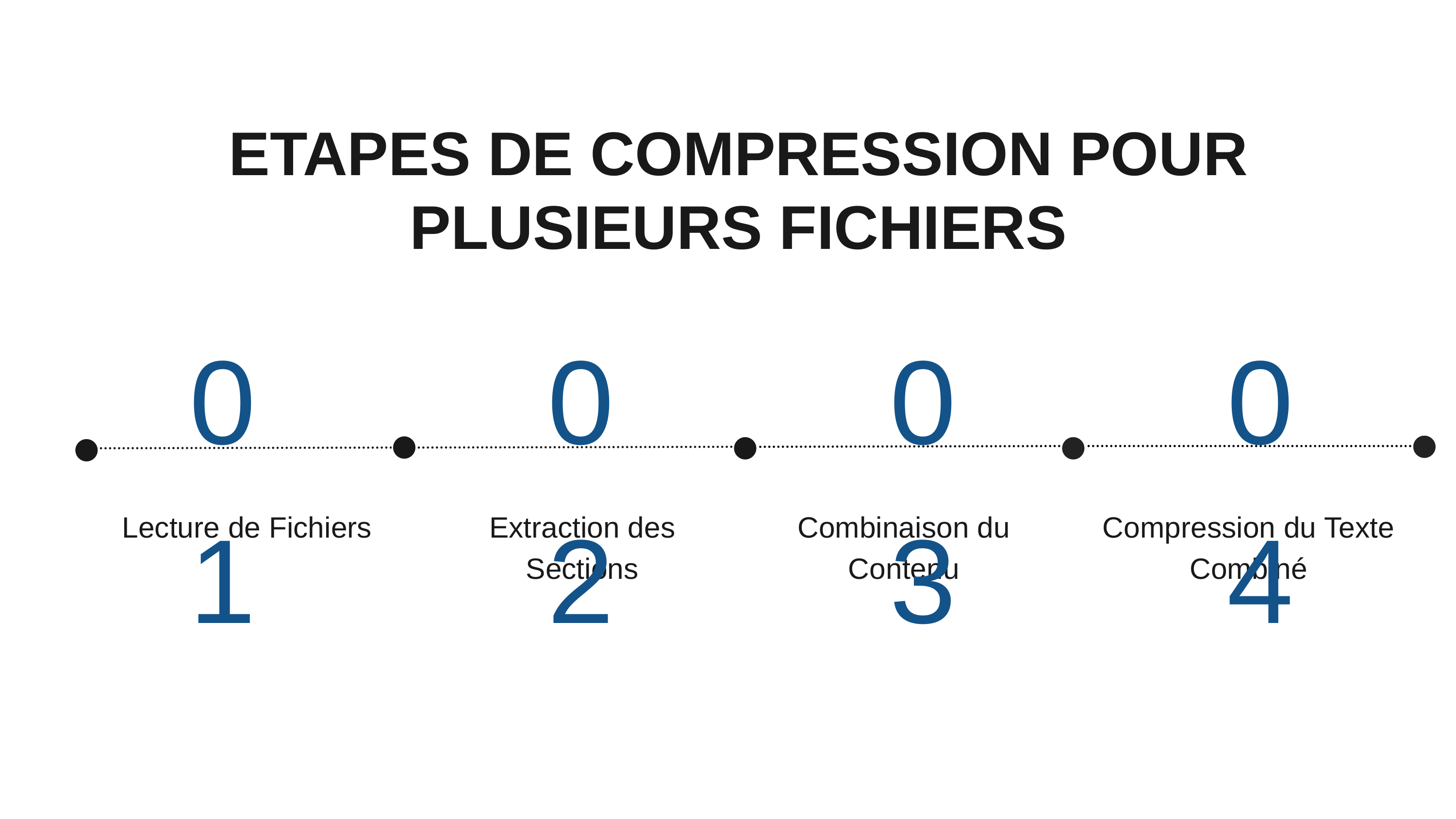

ETAPES DE COMPRESSION POUR PLUSIEURS FICHIERS
01
02
03
04

Lecture de Fichiers
Extraction des Sections
Combinaison du Contenu
Compression du Texte Combiné